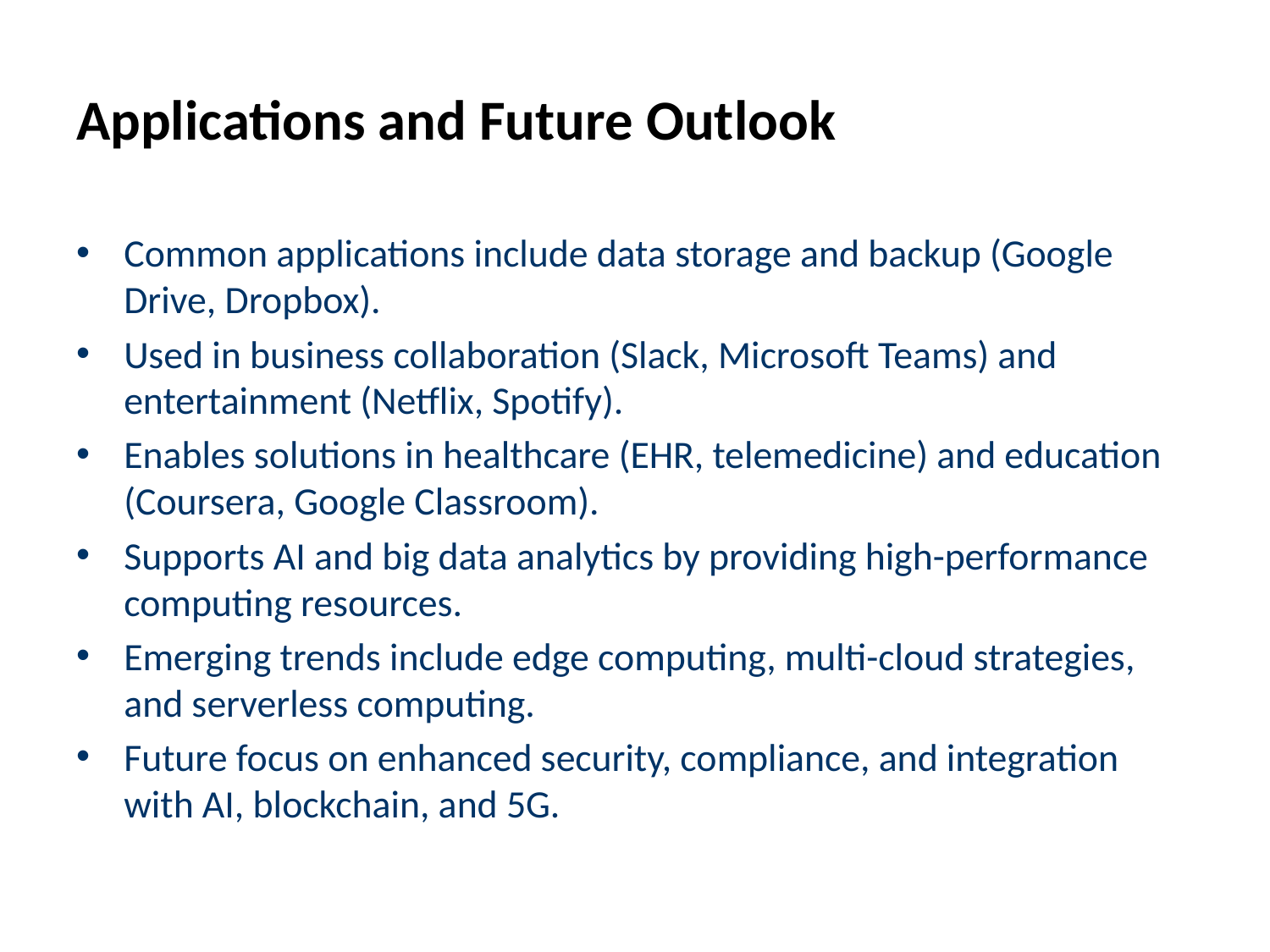

# Applications and Future Outlook
Common applications include data storage and backup (Google Drive, Dropbox).
Used in business collaboration (Slack, Microsoft Teams) and entertainment (Netflix, Spotify).
Enables solutions in healthcare (EHR, telemedicine) and education (Coursera, Google Classroom).
Supports AI and big data analytics by providing high-performance computing resources.
Emerging trends include edge computing, multi-cloud strategies, and serverless computing.
Future focus on enhanced security, compliance, and integration with AI, blockchain, and 5G.